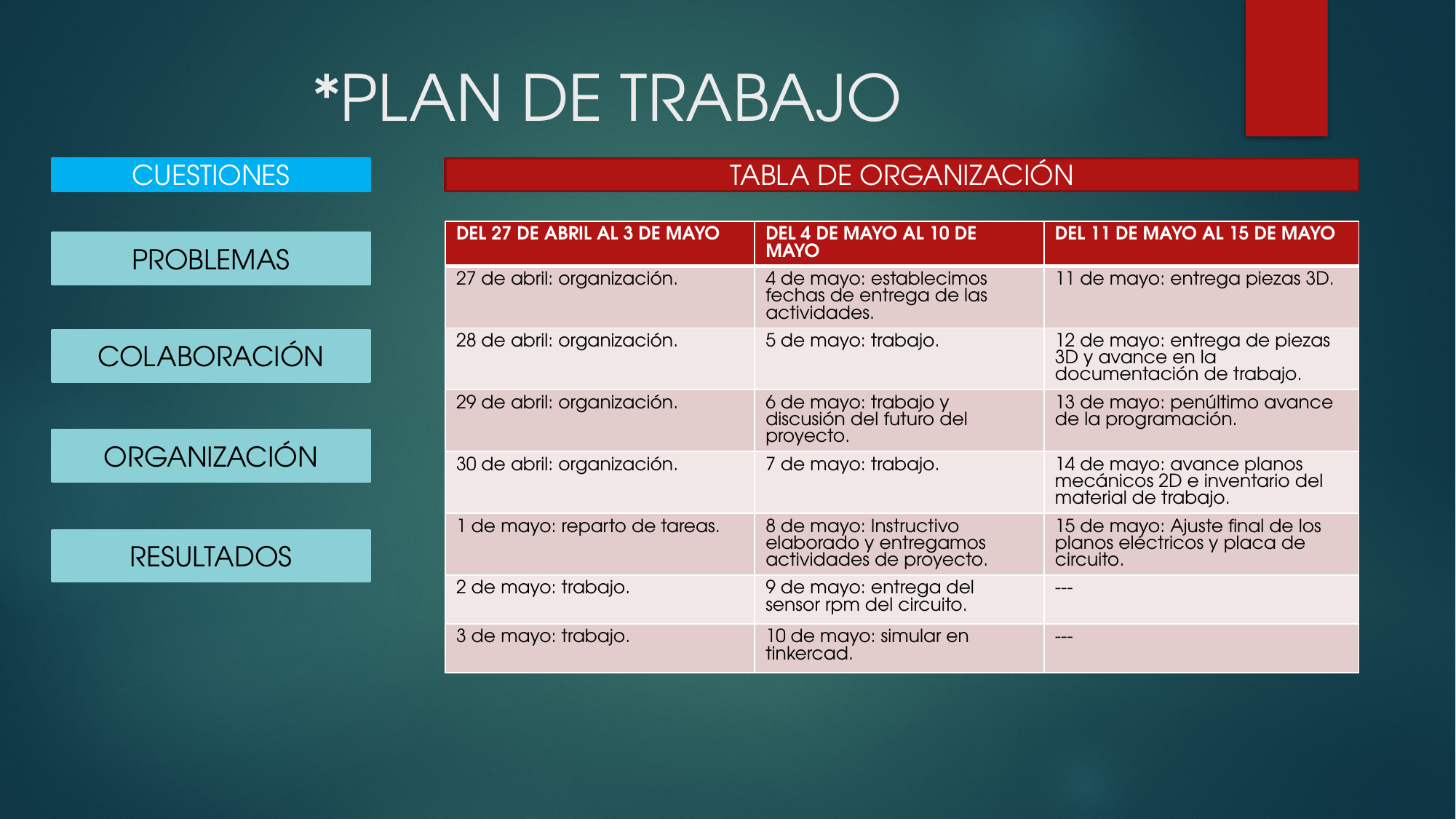

# *PLAN DE TRABAJO
CUESTIONES
TABLA DE ORGANIZACIÓN
| DEL 27 DE ABRIL AL 3 DE MAYO | DEL 4 DE MAYO AL 10 DE MAYO | DEL 11 DE MAYO AL 15 DE MAYO |
| --- | --- | --- |
| 27 de abril: organización. | 4 de mayo: establecimos fechas de entrega de las actividades. | 11 de mayo: entrega piezas 3D. |
| 28 de abril: organización. | 5 de mayo: trabajo. | 12 de mayo: entrega de piezas 3D y avance en la documentación de trabajo. |
| 29 de abril: organización. | 6 de mayo: trabajo y discusión del futuro del proyecto. | 13 de mayo: penúltimo avance de la programación. |
| 30 de abril: organización. | 7 de mayo: trabajo. | 14 de mayo: avance planos mecánicos 2D e inventario del material de trabajo. |
| 1 de mayo: reparto de tareas. | 8 de mayo: Instructivo elaborado y entregamos actividades de proyecto. | 15 de mayo: Ajuste final de los planos eléctricos y placa de circuito. |
| 2 de mayo: trabajo. | 9 de mayo: entrega del sensor rpm del circuito. | --- |
| 3 de mayo: trabajo. | 10 de mayo: simular en tinkercad. | --- |
PROBLEMAS
COLABORACIÓN
ORGANIZACIÓN
RESULTADOS